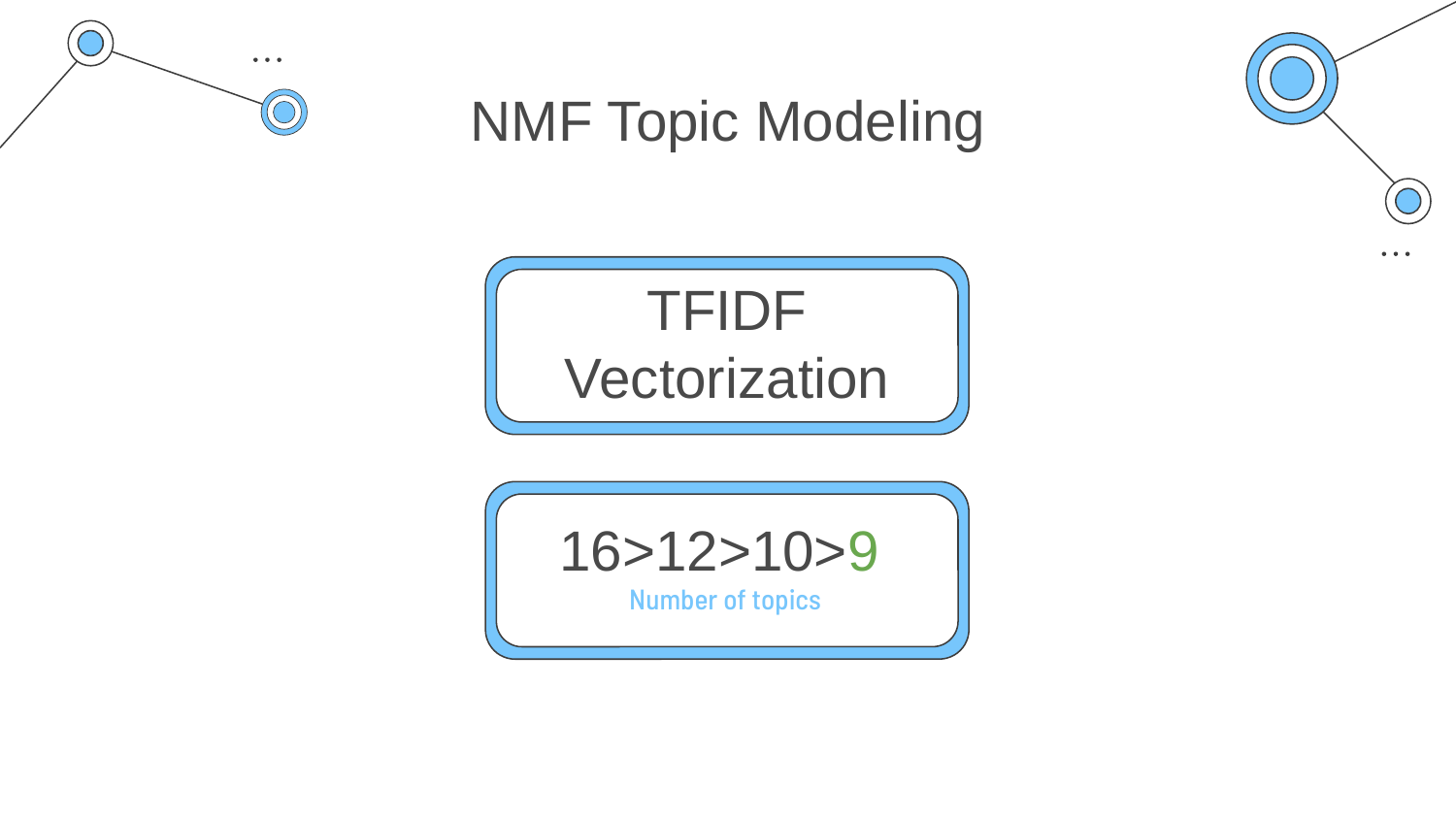

# NMF Topic Modeling

TFIDF Vectorization

16>12>10>9
Number of topics